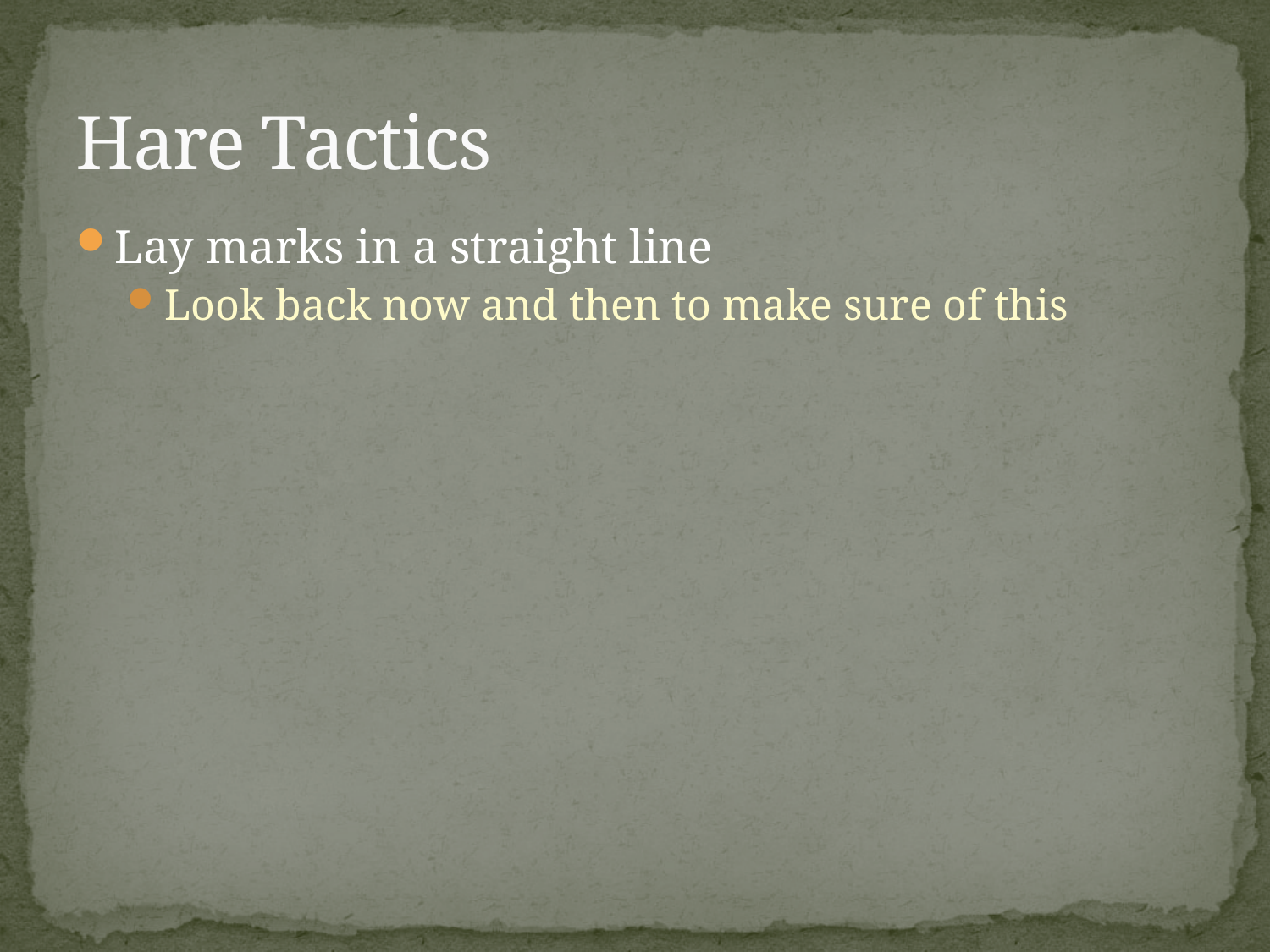

# Hare Tactics
Lay marks in a straight line
Look back now and then to make sure of this